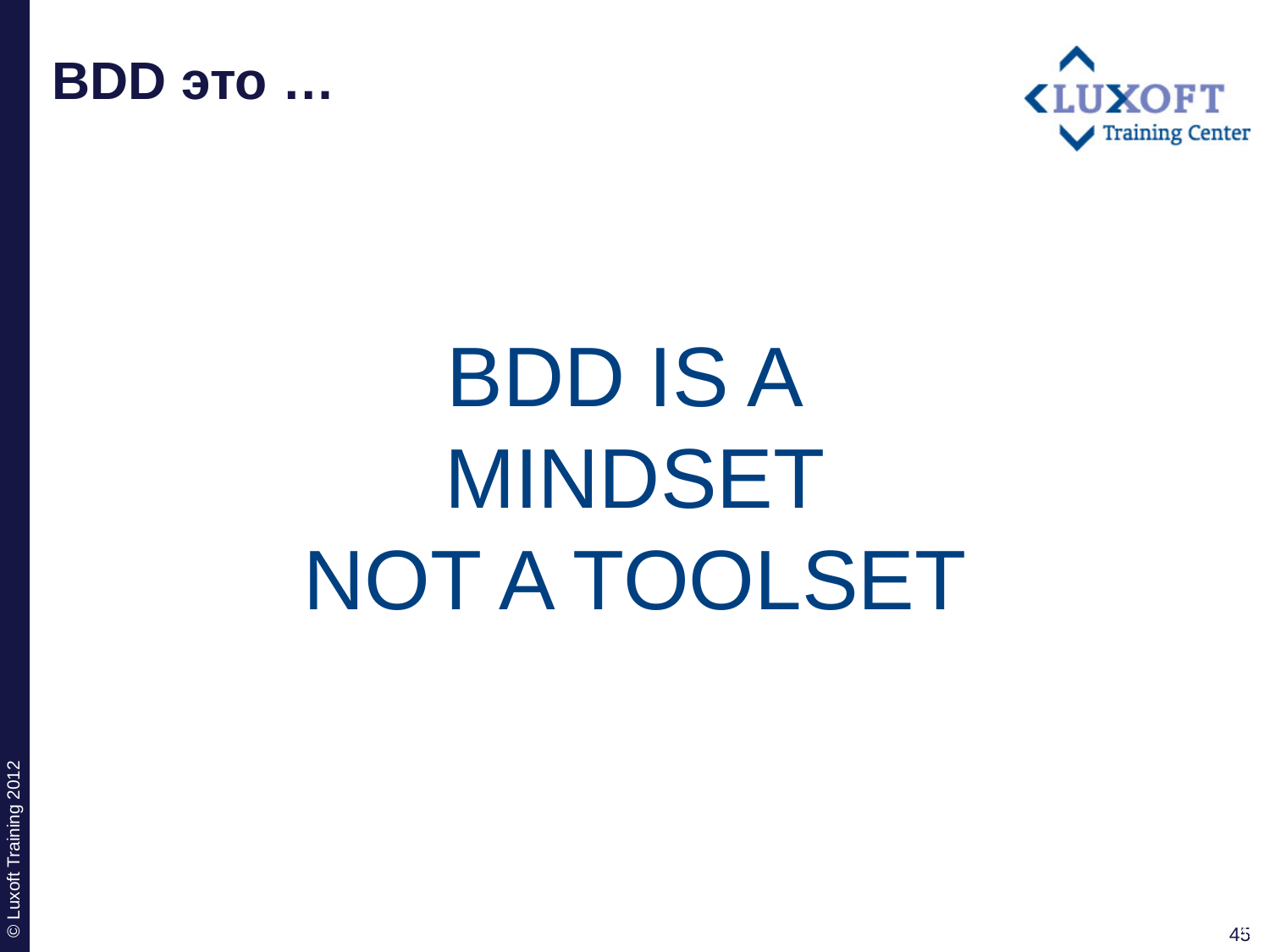

# BDD это …
BDD IS A
MINDSET
NOT A TOOLSET